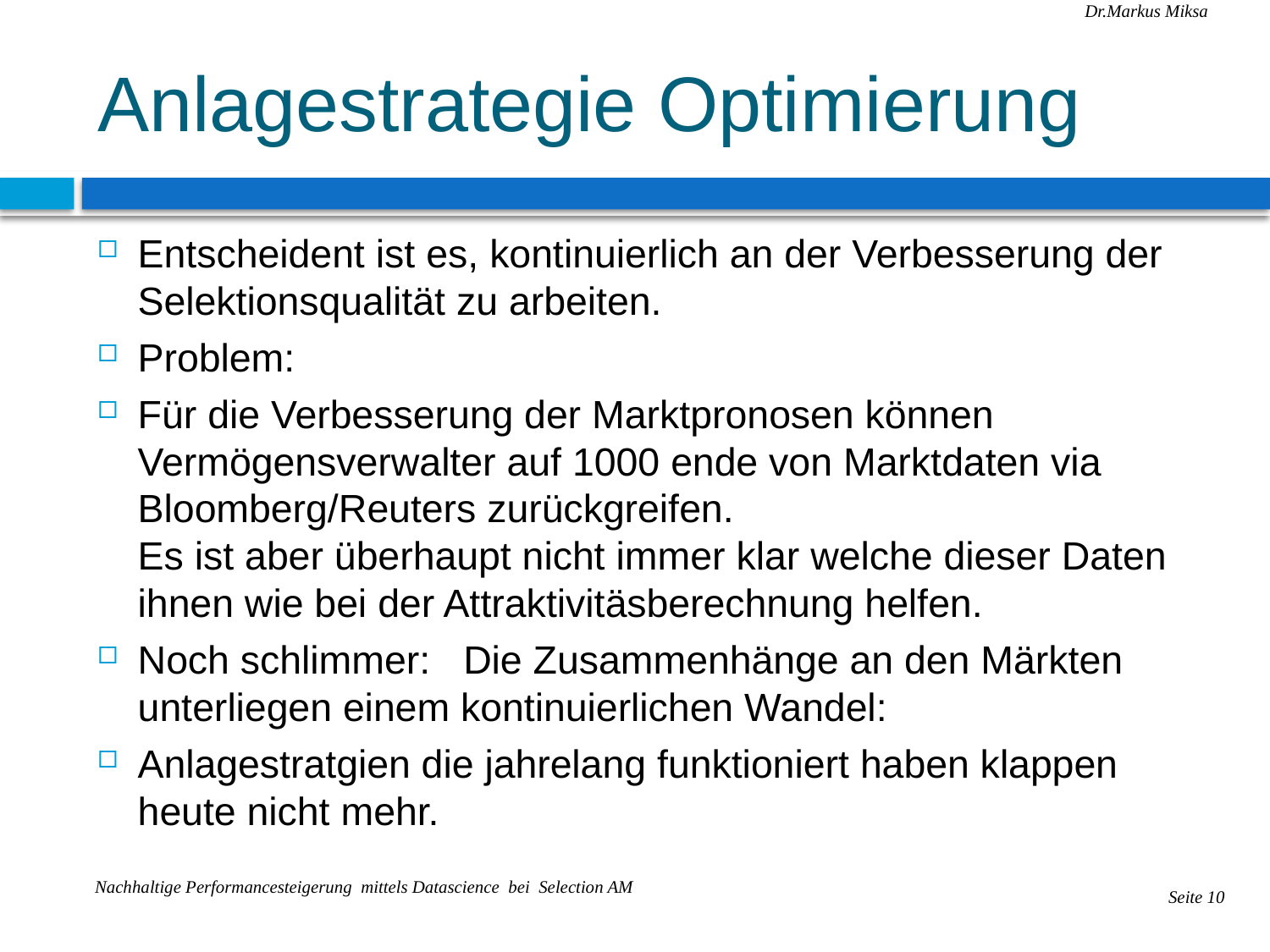

# Anlagestrategie Optimierung
Entscheident ist es, kontinuierlich an der Verbesserung der Selektionsqualität zu arbeiten.
Problem:
Für die Verbesserung der Marktpronosen können Vermögensverwalter auf 1000 ende von Marktdaten via Bloomberg/Reuters zurückgreifen.
Es ist aber überhaupt nicht immer klar welche dieser Daten ihnen wie bei der Attraktivitäsberechnung helfen.
Noch schlimmer:   Die Zusammenhänge an den Märkten unterliegen einem kontinuierlichen Wandel:
Anlagestratgien die jahrelang funktioniert haben klappen heute nicht mehr.